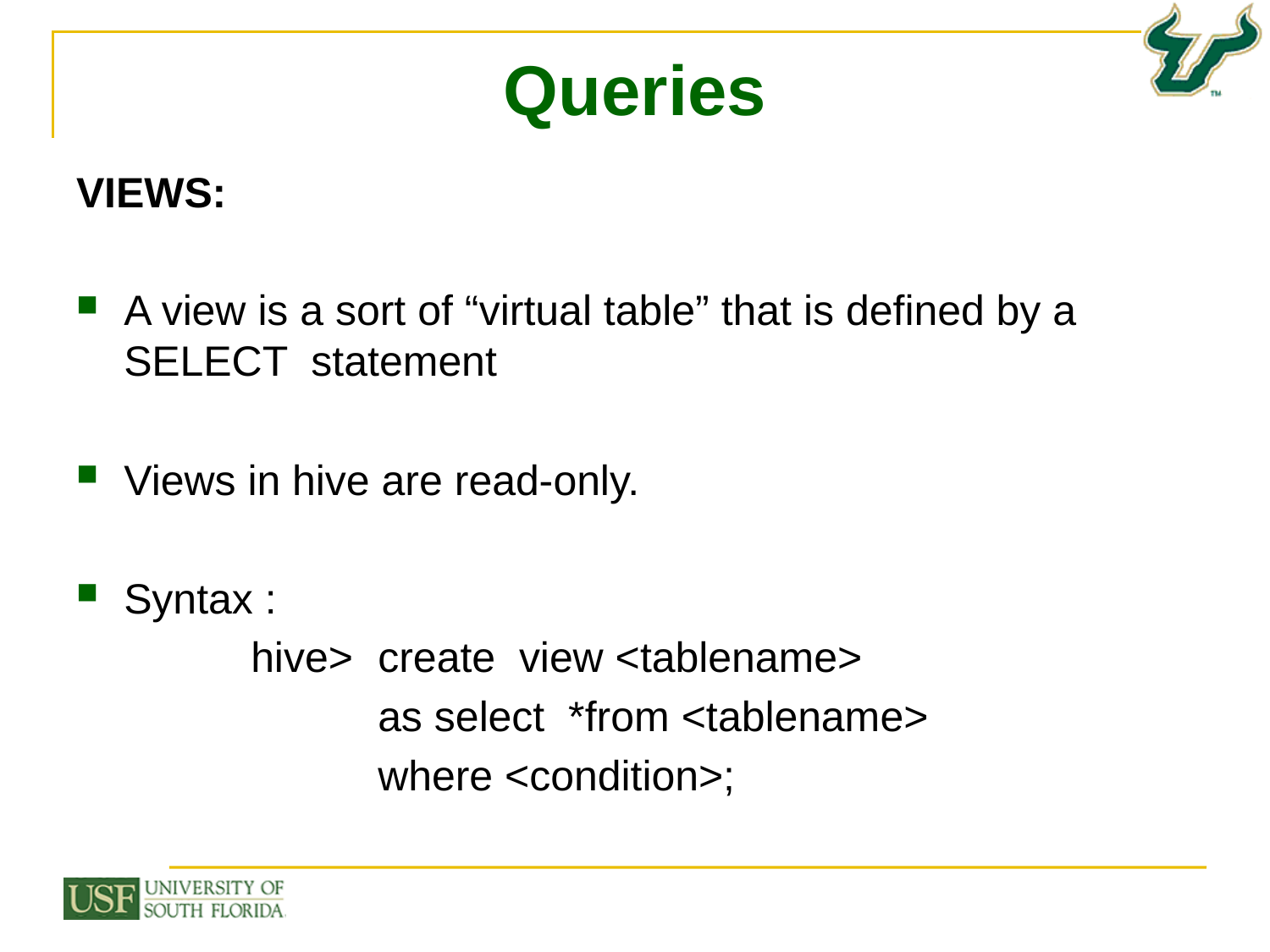

# Queries
VIEWS:

A view is a sort of “virtual table” that is defined by a SELECT  statement

Views in hive are read-only.

Syntax :
		hive>	create  view <tablename>
			as select  *from <tablename>
			where <condition>;